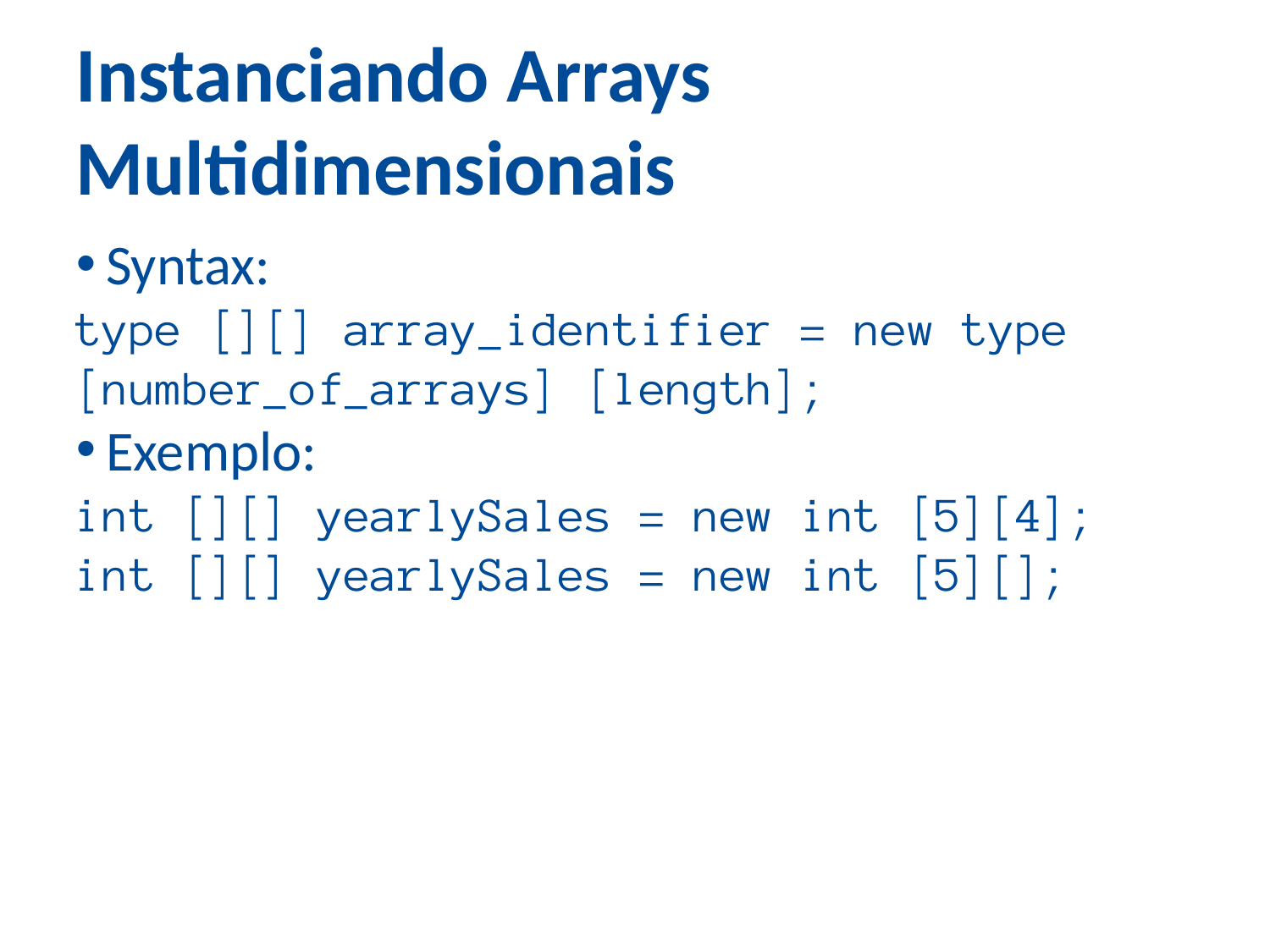

Instanciando Arrays Multidimensionais
Syntax:
type [][] array_identifier = new type [number_of_arrays] [length];
Exemplo:
int [][] yearlySales = new int [5][4];
int [][] yearlySales = new int [5][];